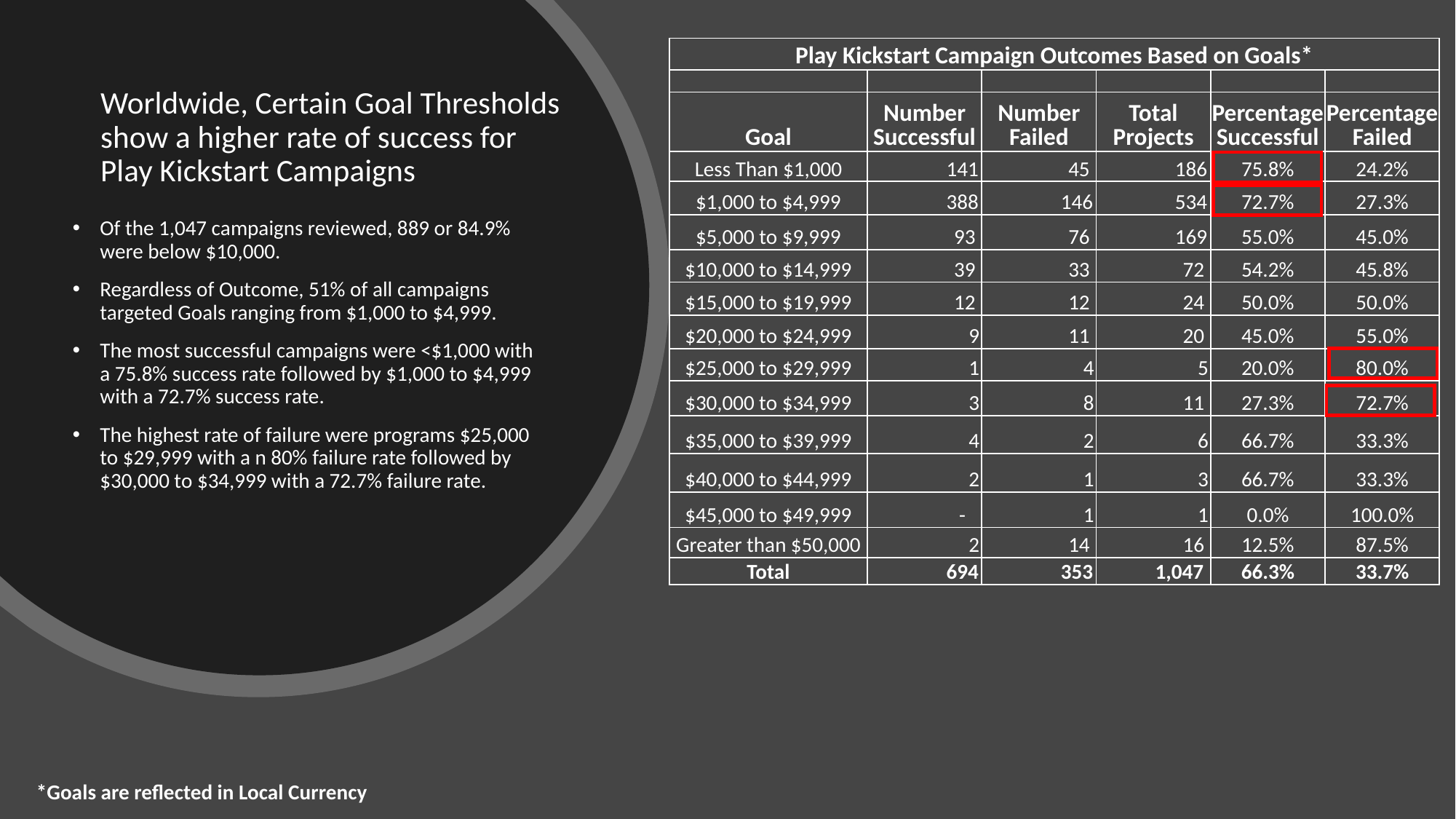

| Play Kickstart Campaign Outcomes Based on Goals\* |  |  |  |  |  |
| --- | --- | --- | --- | --- | --- |
|  |  |  |  |  |  |
| Goal | Number Successful | Number Failed | Total Projects | Percentage Successful | Percentage Failed |
| Less Than $1,000 | 141 | 45 | 186 | 75.8% | 24.2% |
| $1,000 to $4,999 | 388 | 146 | 534 | 72.7% | 27.3% |
| $5,000 to $9,999 | 93 | 76 | 169 | 55.0% | 45.0% |
| $10,000 to $14,999 | 39 | 33 | 72 | 54.2% | 45.8% |
| $15,000 to $19,999 | 12 | 12 | 24 | 50.0% | 50.0% |
| $20,000 to $24,999 | 9 | 11 | 20 | 45.0% | 55.0% |
| $25,000 to $29,999 | 1 | 4 | 5 | 20.0% | 80.0% |
| $30,000 to $34,999 | 3 | 8 | 11 | 27.3% | 72.7% |
| $35,000 to $39,999 | 4 | 2 | 6 | 66.7% | 33.3% |
| $40,000 to $44,999 | 2 | 1 | 3 | 66.7% | 33.3% |
| $45,000 to $49,999 | - | 1 | 1 | 0.0% | 100.0% |
| Greater than $50,000 | 2 | 14 | 16 | 12.5% | 87.5% |
| Total | 694 | 353 | 1,047 | 66.3% | 33.7% |
Worldwide, Certain Goal Thresholds show a higher rate of success for Play Kickstart Campaigns

Of the 1,047 campaigns reviewed, 889 or 84.9% were below $10,000.
Regardless of Outcome, 51% of all campaigns targeted Goals ranging from $1,000 to $4,999.
The most successful campaigns were <$1,000 with a 75.8% success rate followed by $1,000 to $4,999 with a 72.7% success rate.
The highest rate of failure were programs $25,000 to $29,999 with a n 80% failure rate followed by $30,000 to $34,999 with a 72.7% failure rate.

*Goals are reflected in Local Currency